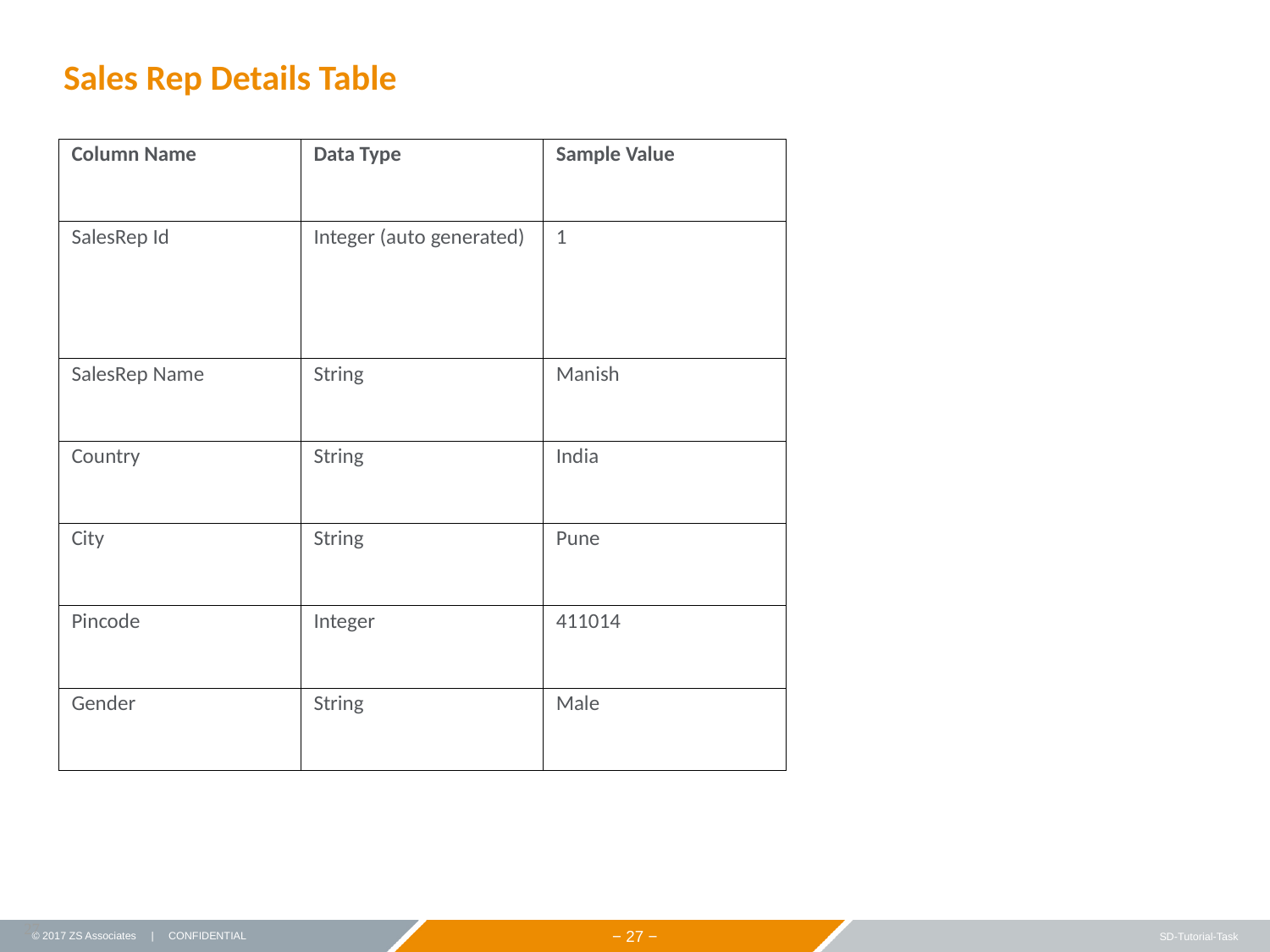

# Sales Rep Details Table

| Column Name | Data Type | Sample Value |
| --- | --- | --- |
| SalesRep Id | Integer (auto generated) | 1 |
| SalesRep Name | String | Manish |
| Country | String | India |
| City | String | Pune |
| Pincode | Integer | 411014 |
| Gender | String | Male |

27